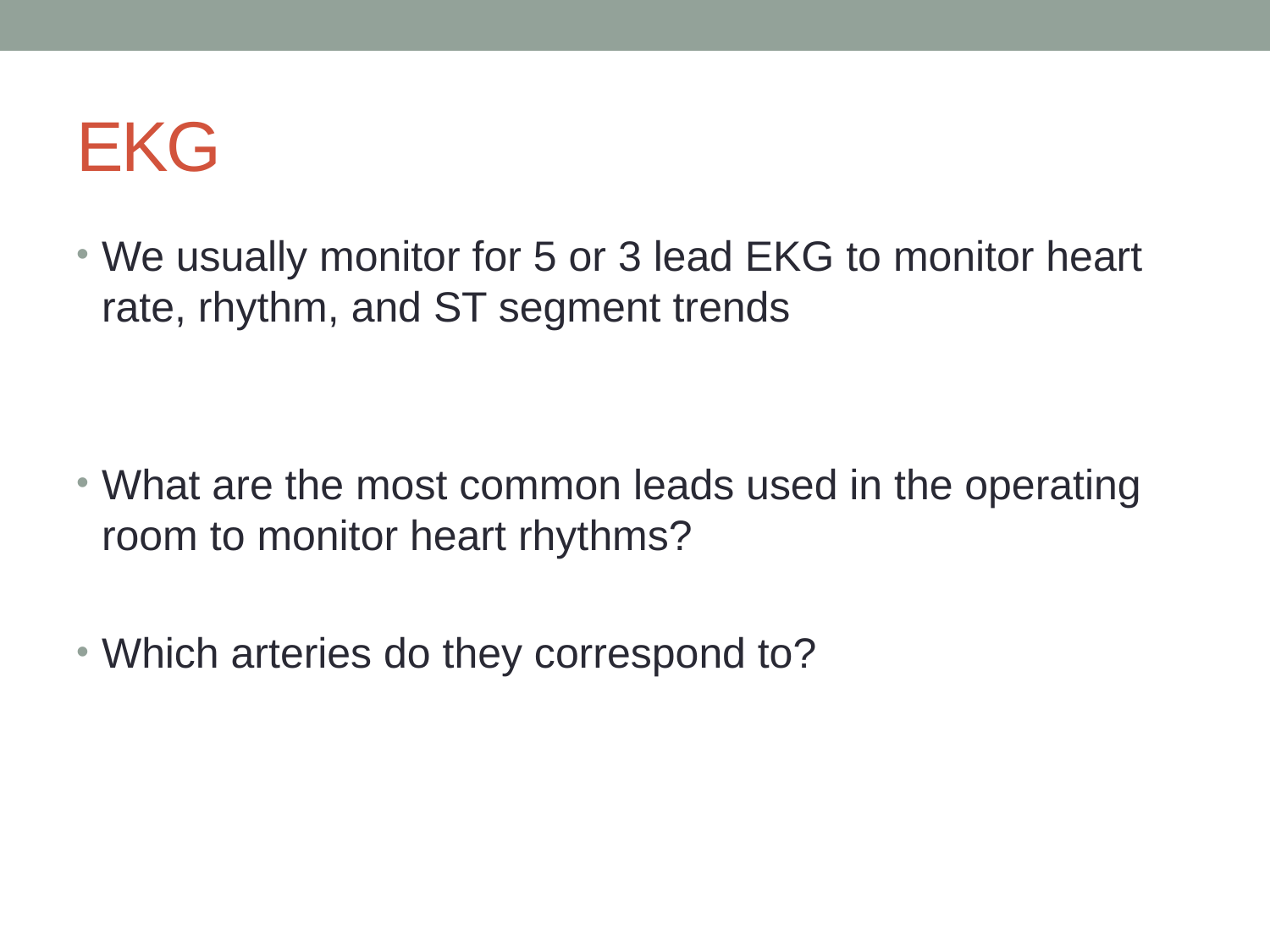

# EKG
We usually monitor for 5 or 3 lead EKG to monitor heart rate, rhythm, and ST segment trends

What are the most common leads used in the operating room to monitor heart rhythms?

Which arteries do they correspond to?